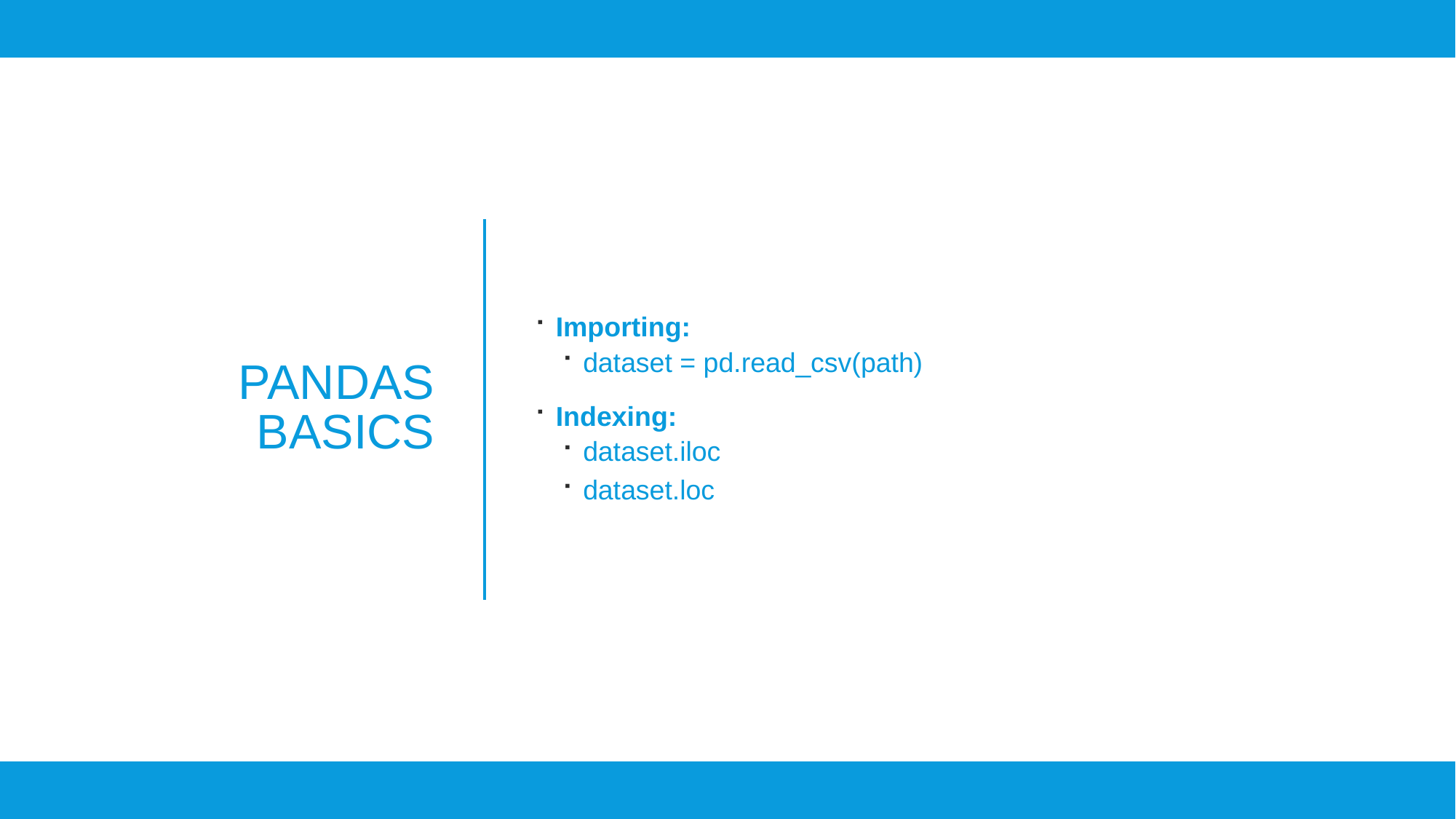

Importing:
dataset = pd.read_csv(path)
Indexing:
dataset.iloc
dataset.loc
# Pandas basics